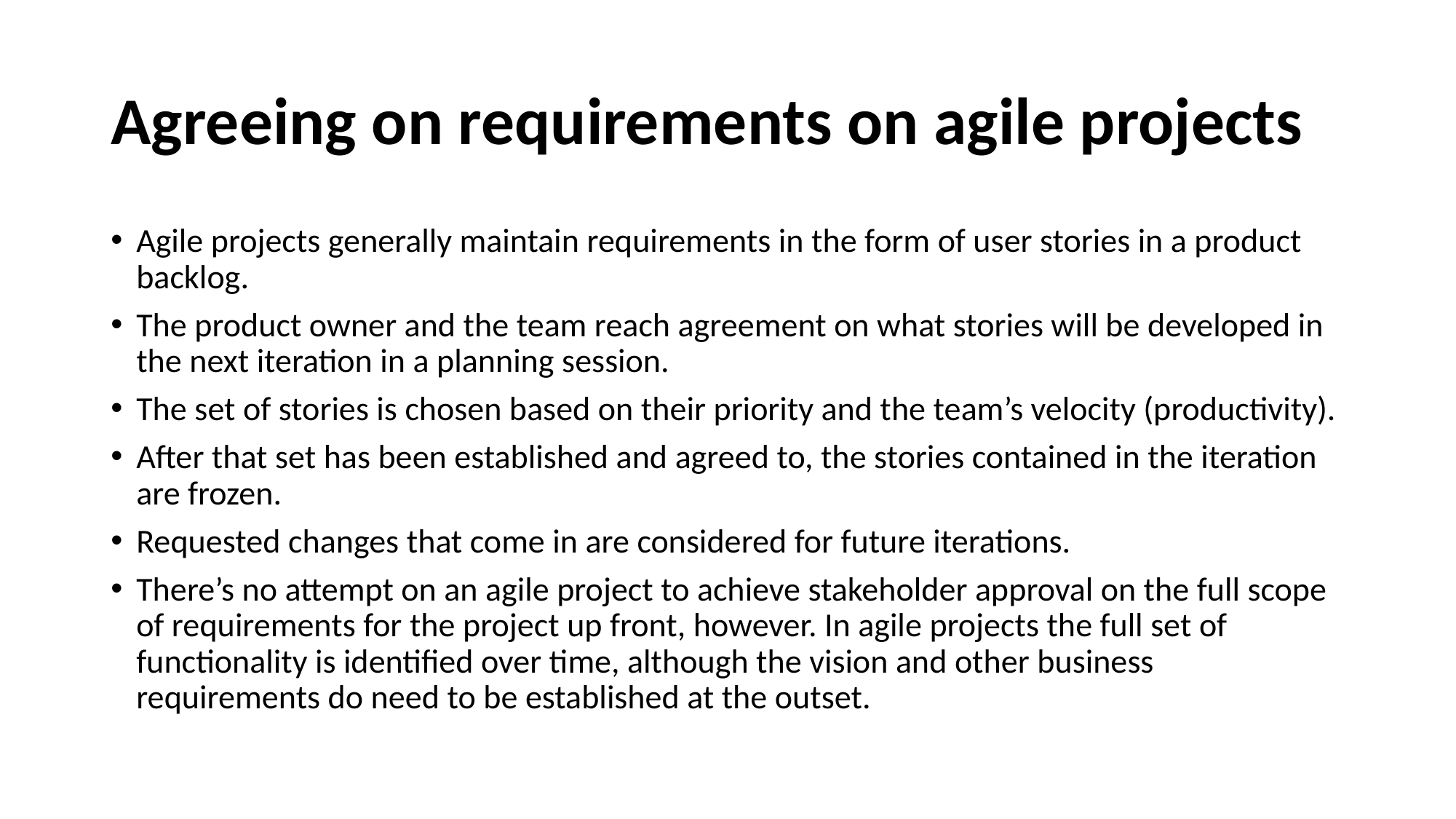

# Agreeing on requirements on agile projects
Agile projects generally maintain requirements in the form of user stories in a product backlog.
The product owner and the team reach agreement on what stories will be developed in the next iteration in a planning session.
The set of stories is chosen based on their priority and the team’s velocity (productivity).
After that set has been established and agreed to, the stories contained in the iteration are frozen.
Requested changes that come in are considered for future iterations.
There’s no attempt on an agile project to achieve stakeholder approval on the full scope of requirements for the project up front, however. In agile projects the full set of functionality is identified over time, although the vision and other business requirements do need to be established at the outset.